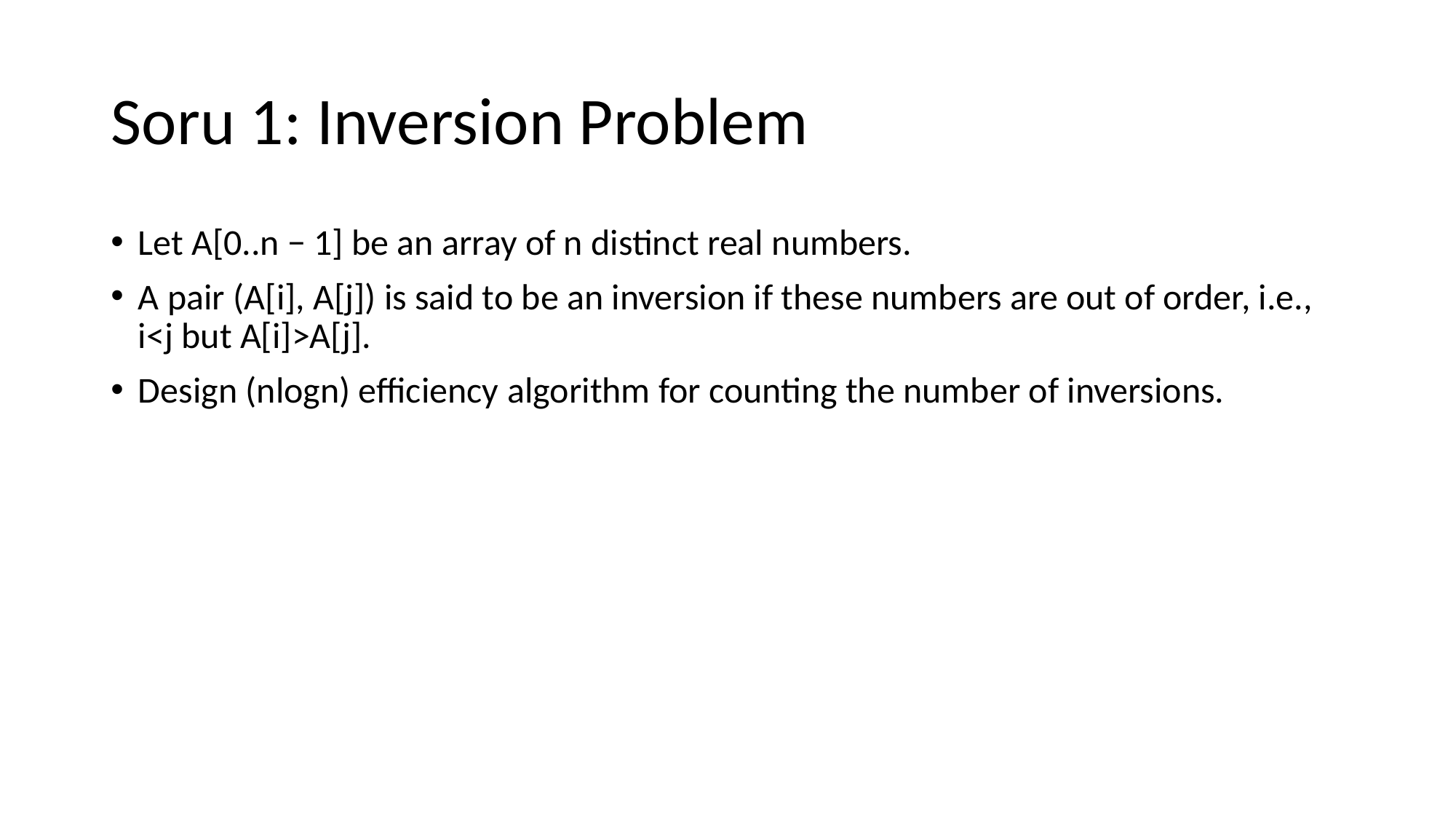

# Soru 1: Inversion Problem
Let A[0..n − 1] be an array of n distinct real numbers.
A pair (A[i], A[j]) is said to be an inversion if these numbers are out of order, i.e., i<j but A[i]>A[j].
Design (nlogn) efficiency algorithm for counting the number of inversions.